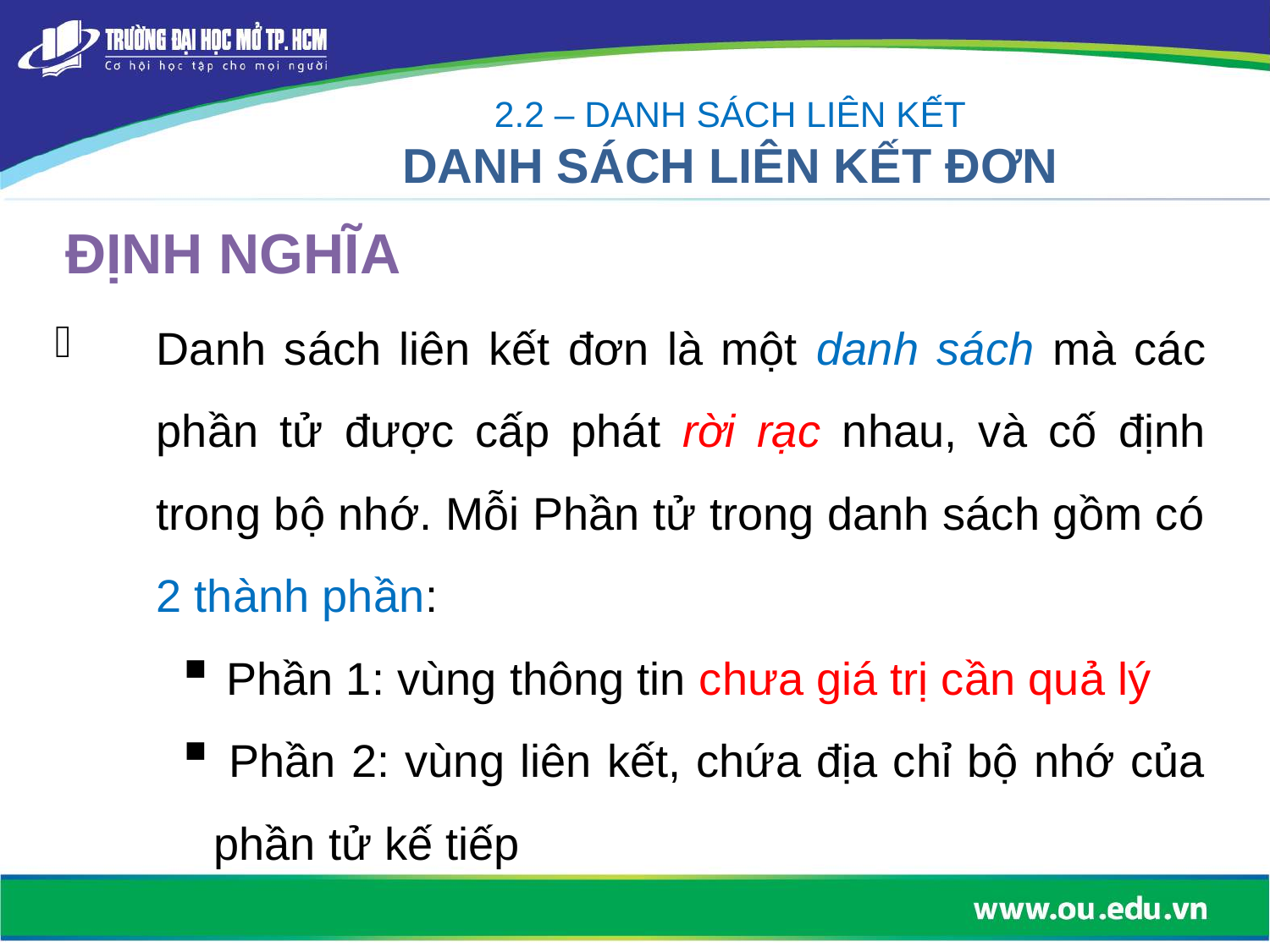

2.2 – DANH SÁCH LIÊN KẾT
DANH SÁCH LIÊN KẾT ĐƠN
ĐỊNH NGHĨA
Danh sách liên kết đơn là một danh sách mà các phần tử được cấp phát rời rạc nhau, và cố định trong bộ nhớ. Mỗi Phần tử trong danh sách gồm có 2 thành phần:
 Phần 1: vùng thông tin chưa giá trị cần quả lý
 Phần 2: vùng liên kết, chứa địa chỉ bộ nhớ của phần tử kế tiếp